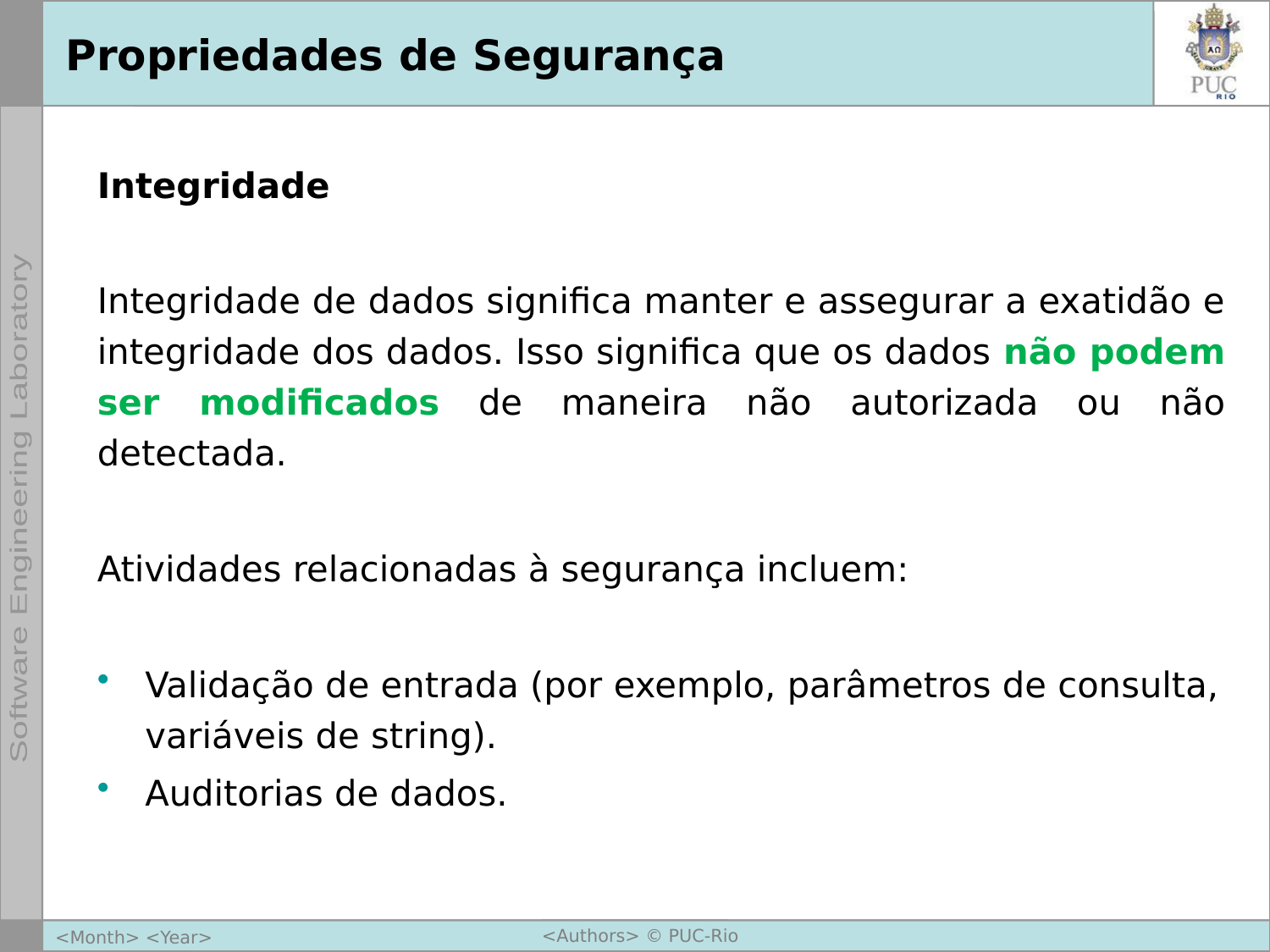

# Propriedades de Segurança
Integridade

Integridade de dados significa manter e assegurar a exatidão e integridade dos dados. Isso significa que os dados não podem ser modificados de maneira não autorizada ou não detectada.

Atividades relacionadas à segurança incluem:

Validação de entrada (por exemplo, parâmetros de consulta, variáveis de string).
Auditorias de dados.

<Authors> © PUC-Rio
<Month> <Year>